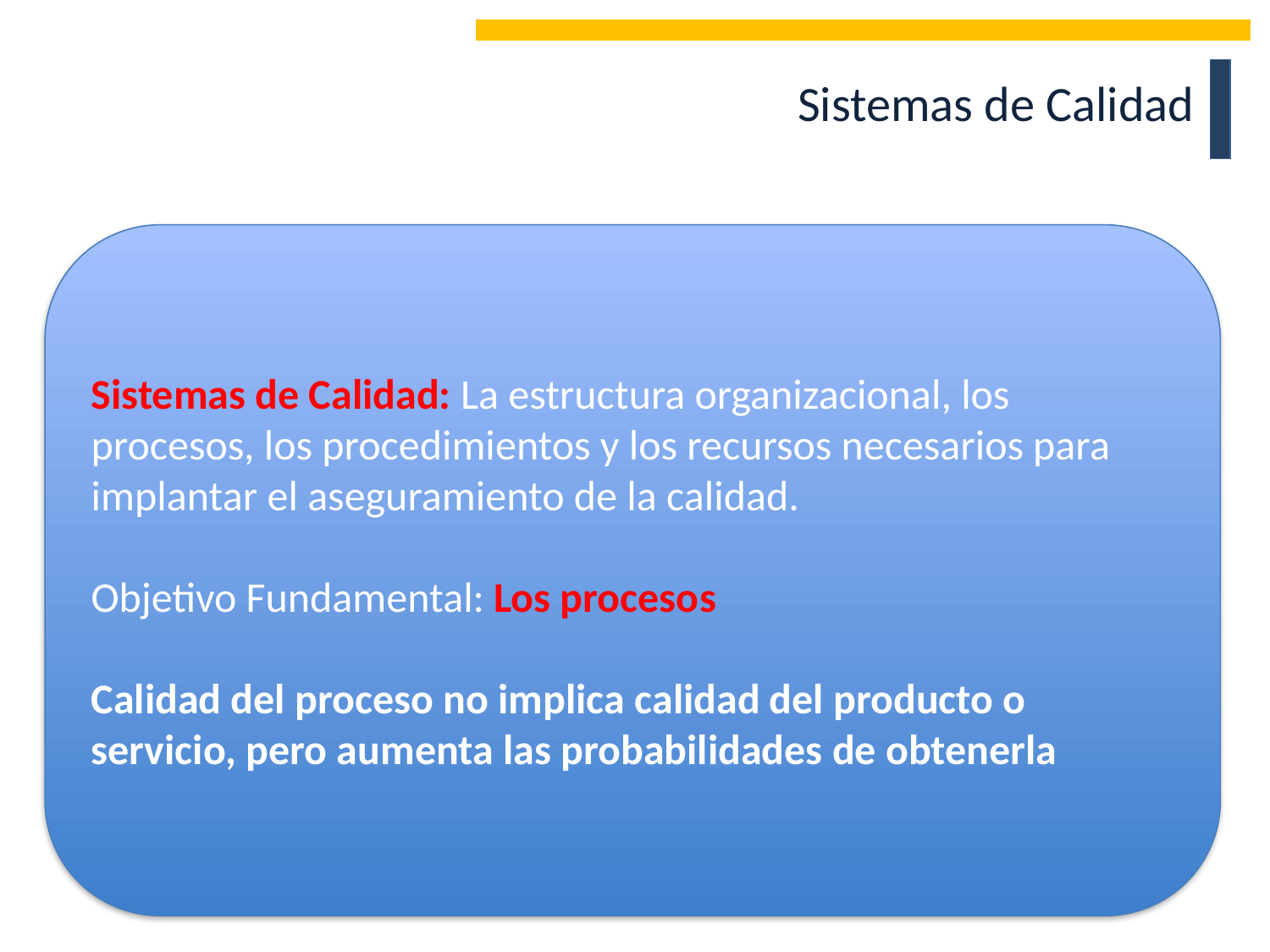

Sistemas de Calidad
Sistemas de Calidad: La estructura organizacional, los procesos, los procedimientos y los recursos necesarios para implantar el aseguramiento de la calidad.

Objetivo Fundamental: Los procesos

Calidad del proceso no implica calidad del producto o servicio, pero aumenta las probabilidades de obtenerla